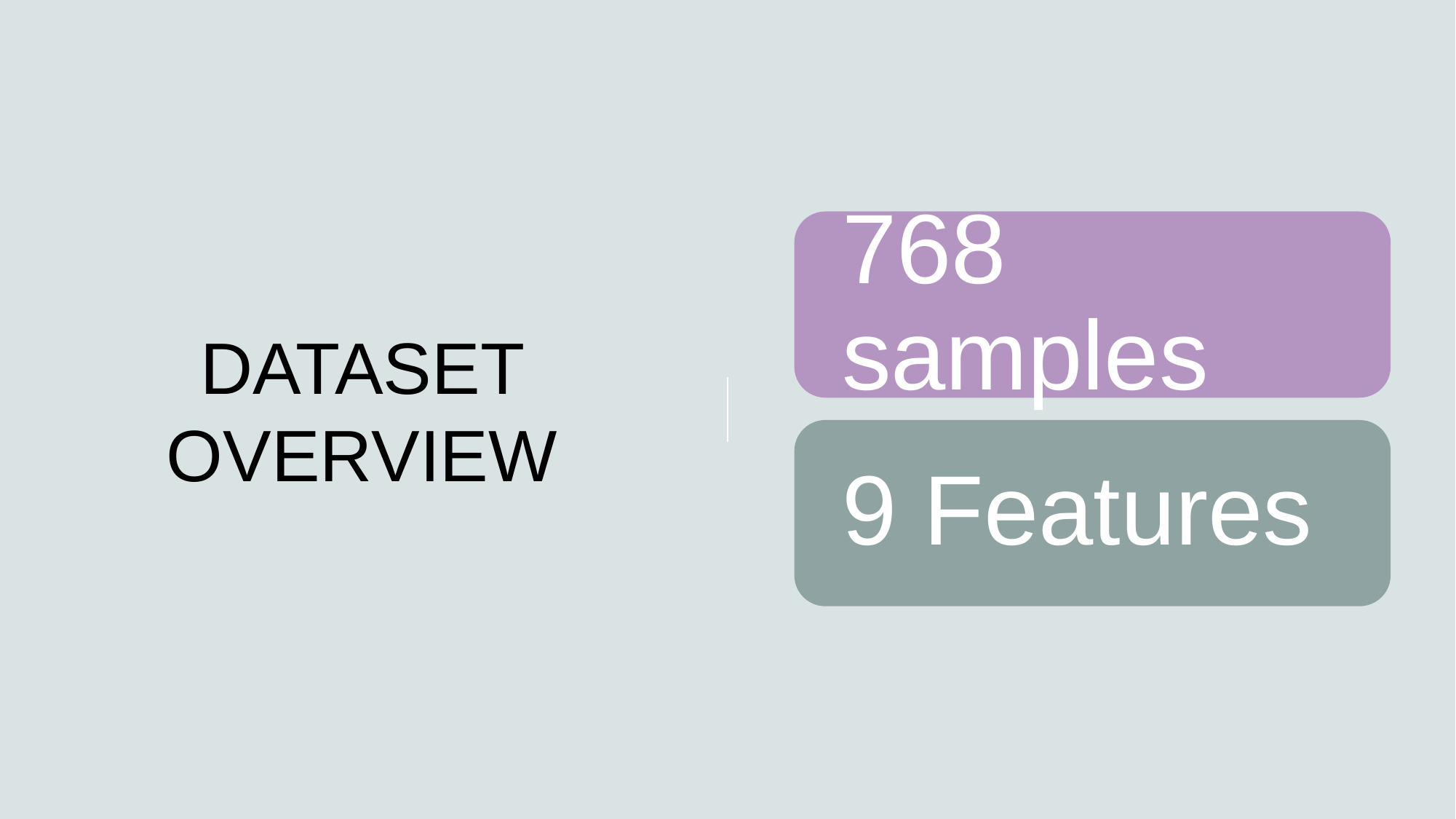

768 samples
9 Features
# DATASET OVERVIEW